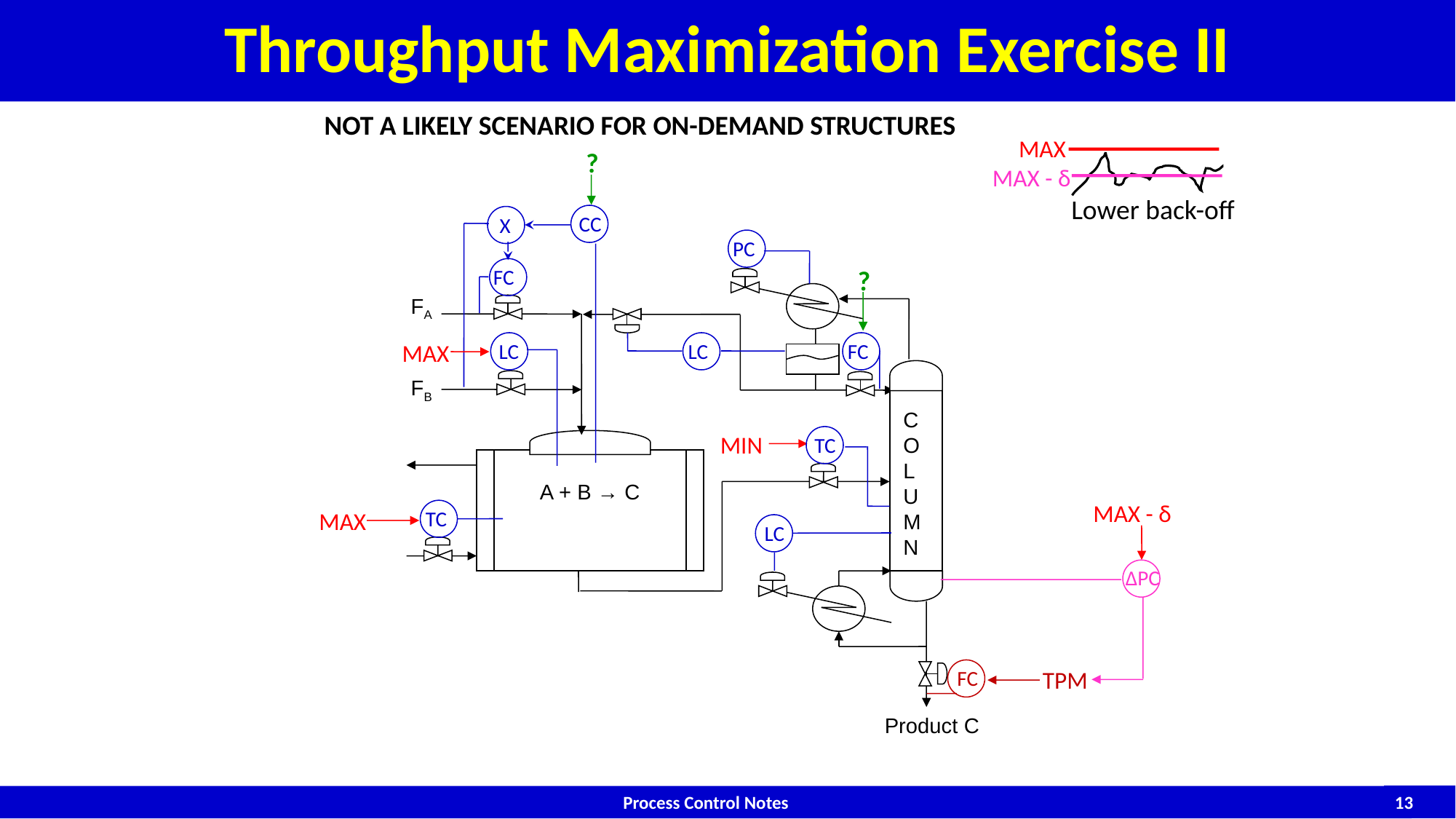

# Throughput Maximization Exercise II
NOT A LIKELY SCENARIO FOR ON-DEMAND STRUCTURES
MAX

MAX - δ

?

Lower back-off
CC

X

FC

PC

?

FA

MAX

LC

LC

FC

C
O
L
U
M
N

FB

MIN

TC

A + B → C

MAX - δ

TC

MAX

LC

ΔPC

TPM
FC

Product C